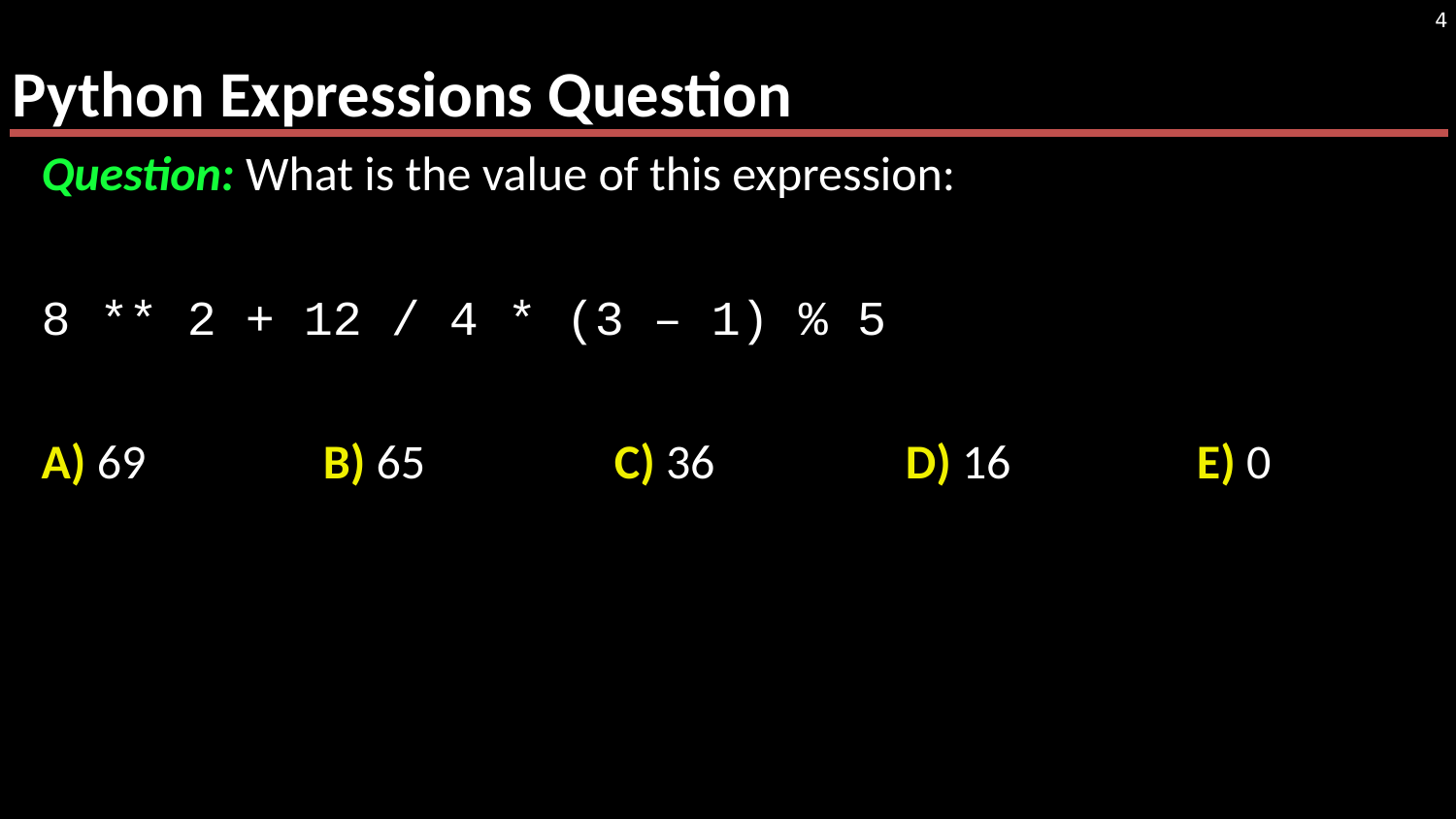

# Python Expressions Question
4
Question: What is the value of this expression:

8 ** 2 + 12 / 4 * (3 – 1) % 5

A) 69		B) 65		C) 36		D) 16		E) 0